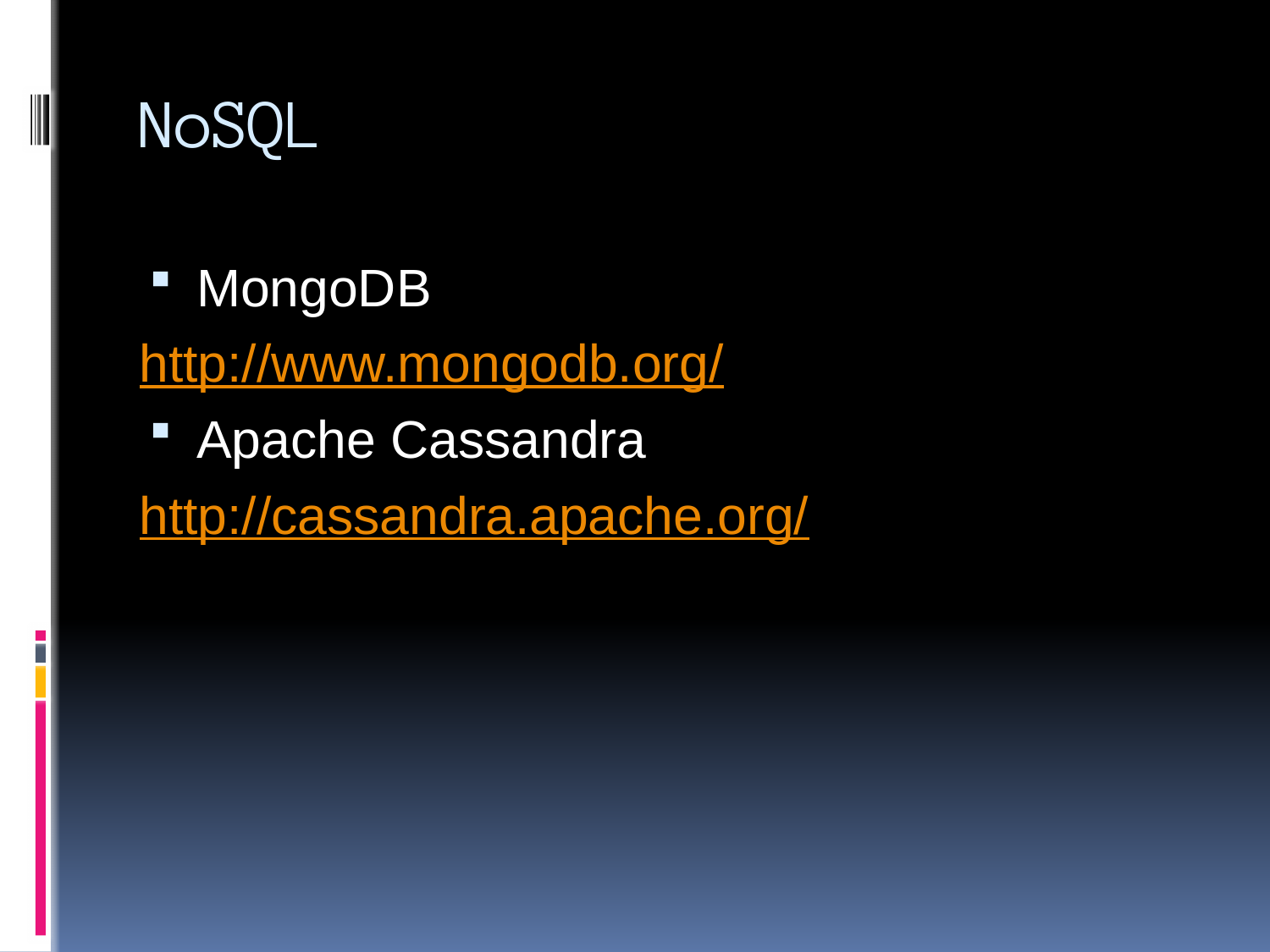

# NoSQL
MongoDB
http://www.mongodb.org/
Apache Cassandra
http://cassandra.apache.org/